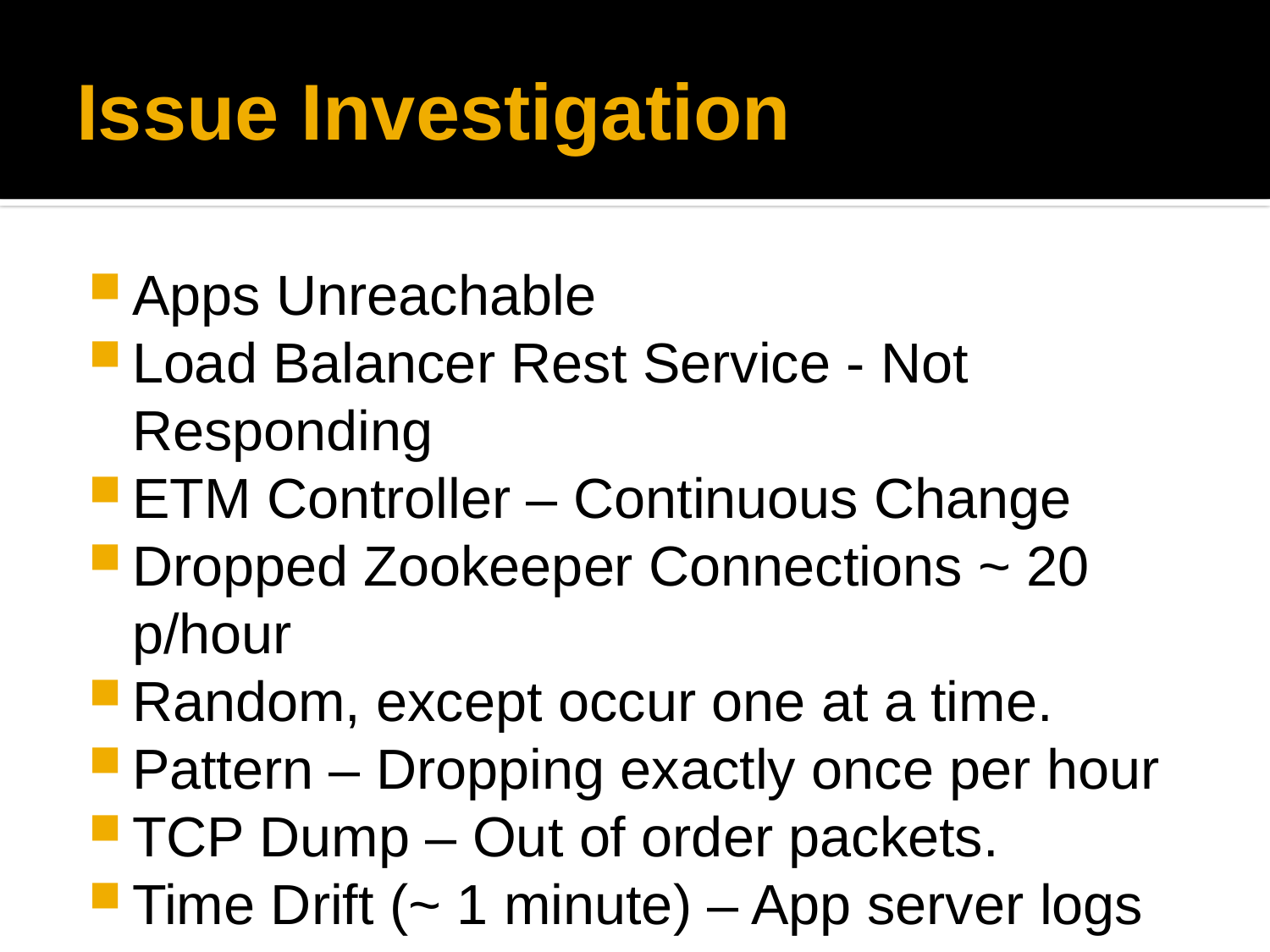

# Issue Investigation
Apps Unreachable
Load Balancer Rest Service - Not Responding
ETM Controller – Continuous Change
Dropped Zookeeper Connections ~ 20 p/hour
Random, except occur one at a time.
Pattern – Dropping exactly once per hour
TCP Dump – Out of order packets.
Time Drift (~ 1 minute) – App server logs